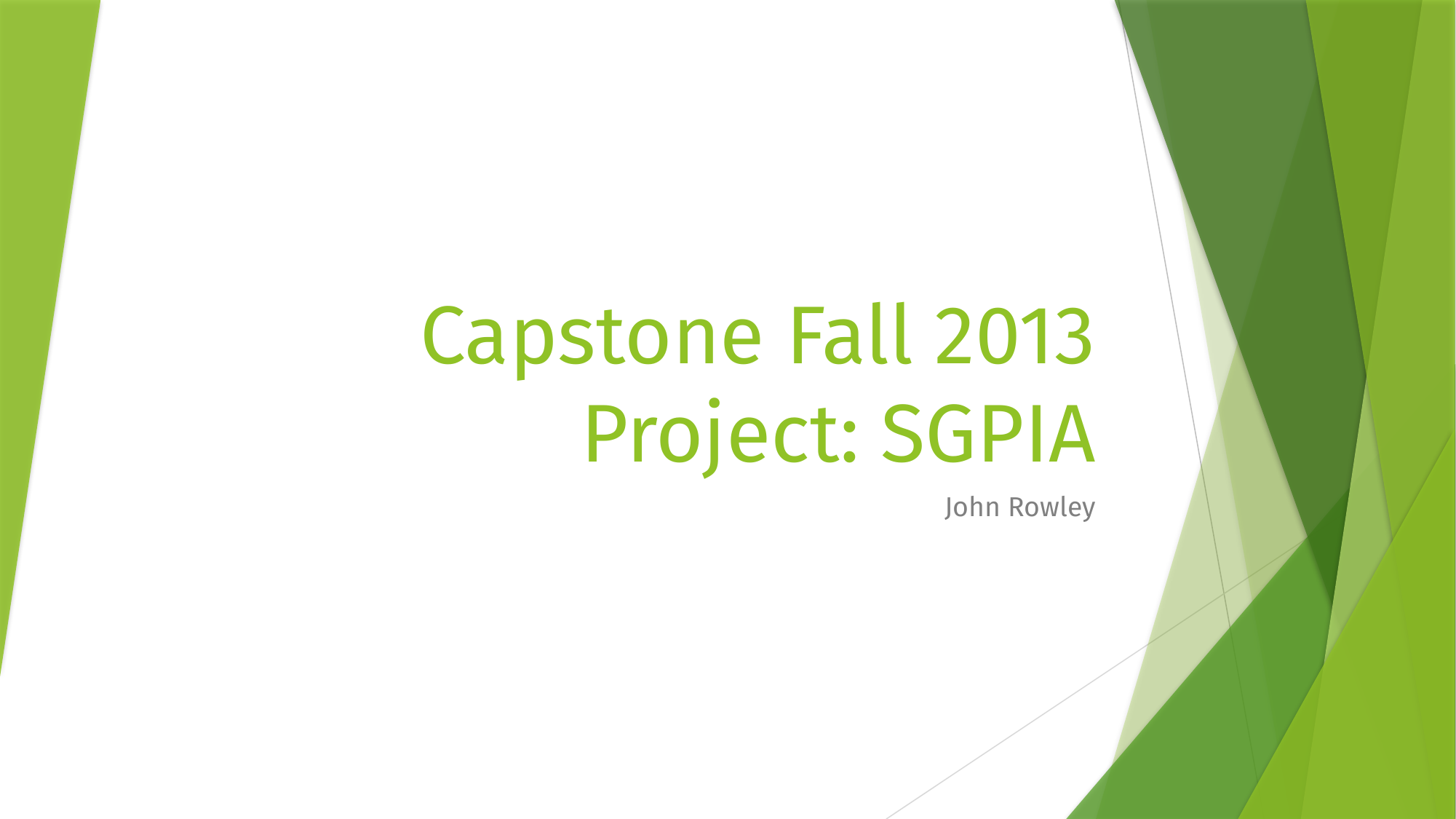

# Capstone Fall 2013 Project: SGPIA
John Rowley